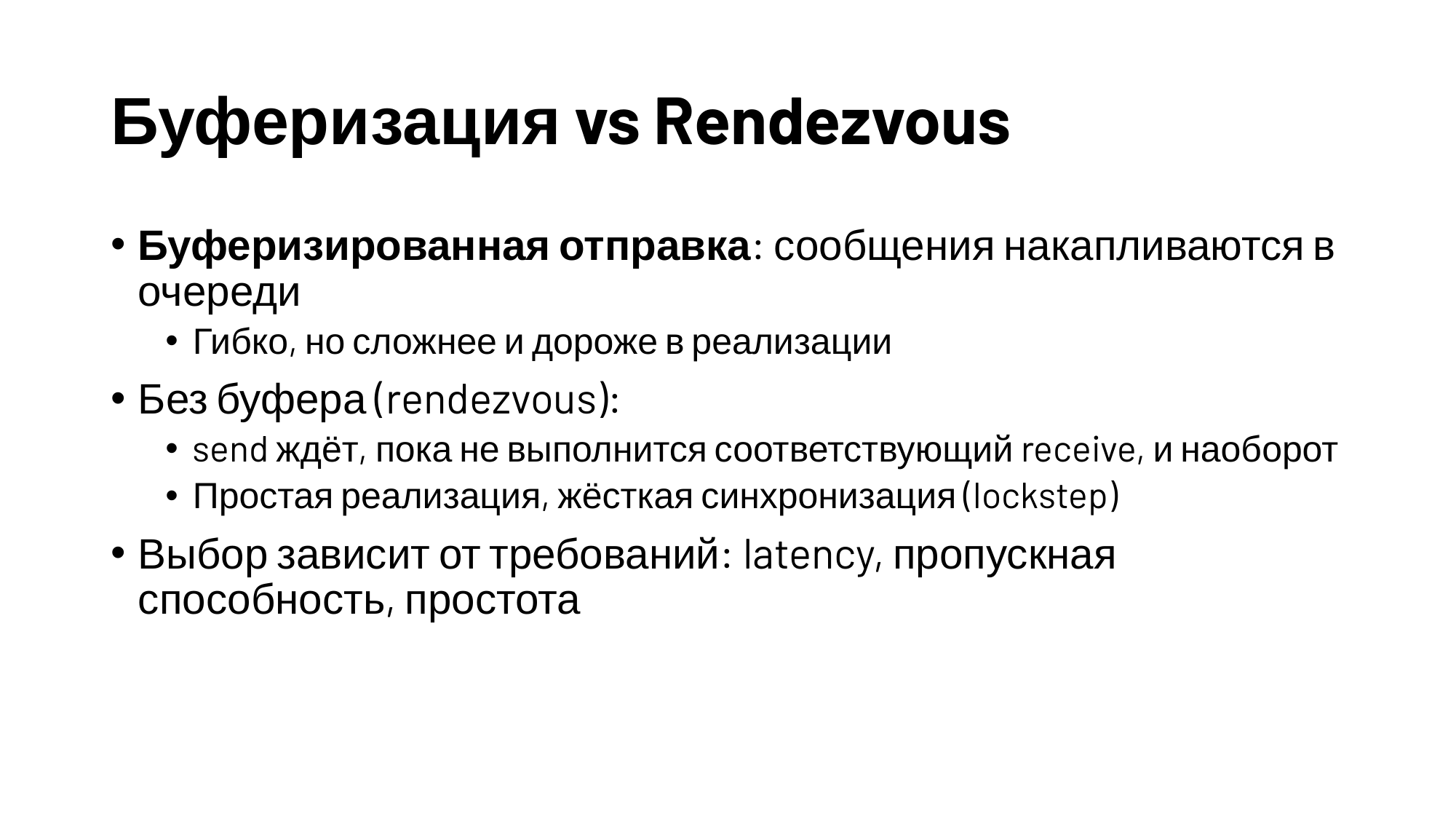

# Буферизация vs Rendezvous
Буферизированная отправка: сообщения накапливаются в очереди
Гибко, но сложнее и дороже в реализации
Без буфера (rendezvous):
send ждёт, пока не выполнится соответствующий receive, и наоборот
Простая реализация, жёсткая синхронизация (lockstep)
Выбор зависит от требований: latency, пропускная способность, простота